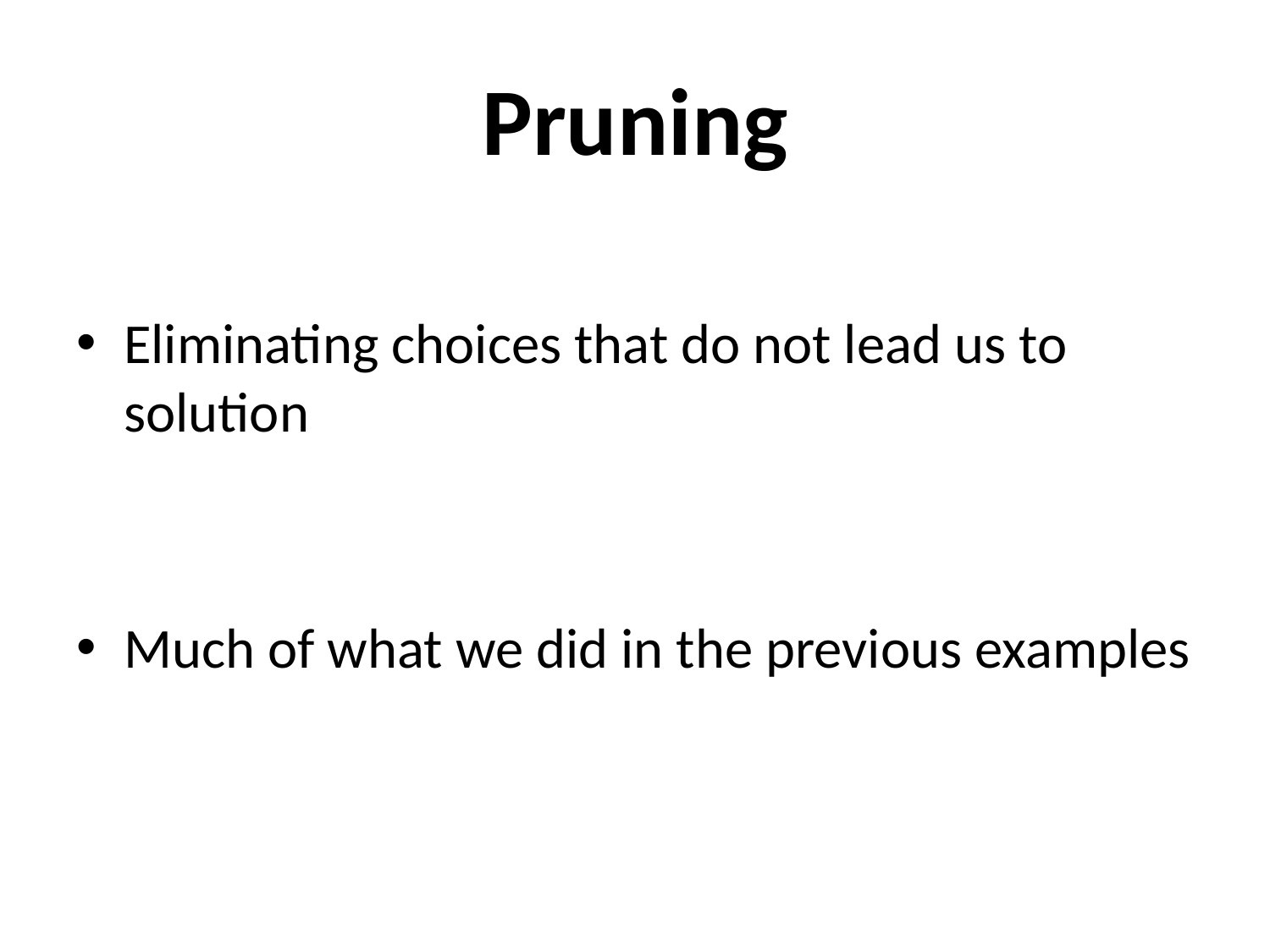

# Pruning

Eliminating choices that do not lead us to solution

Much of what we did in the previous examples